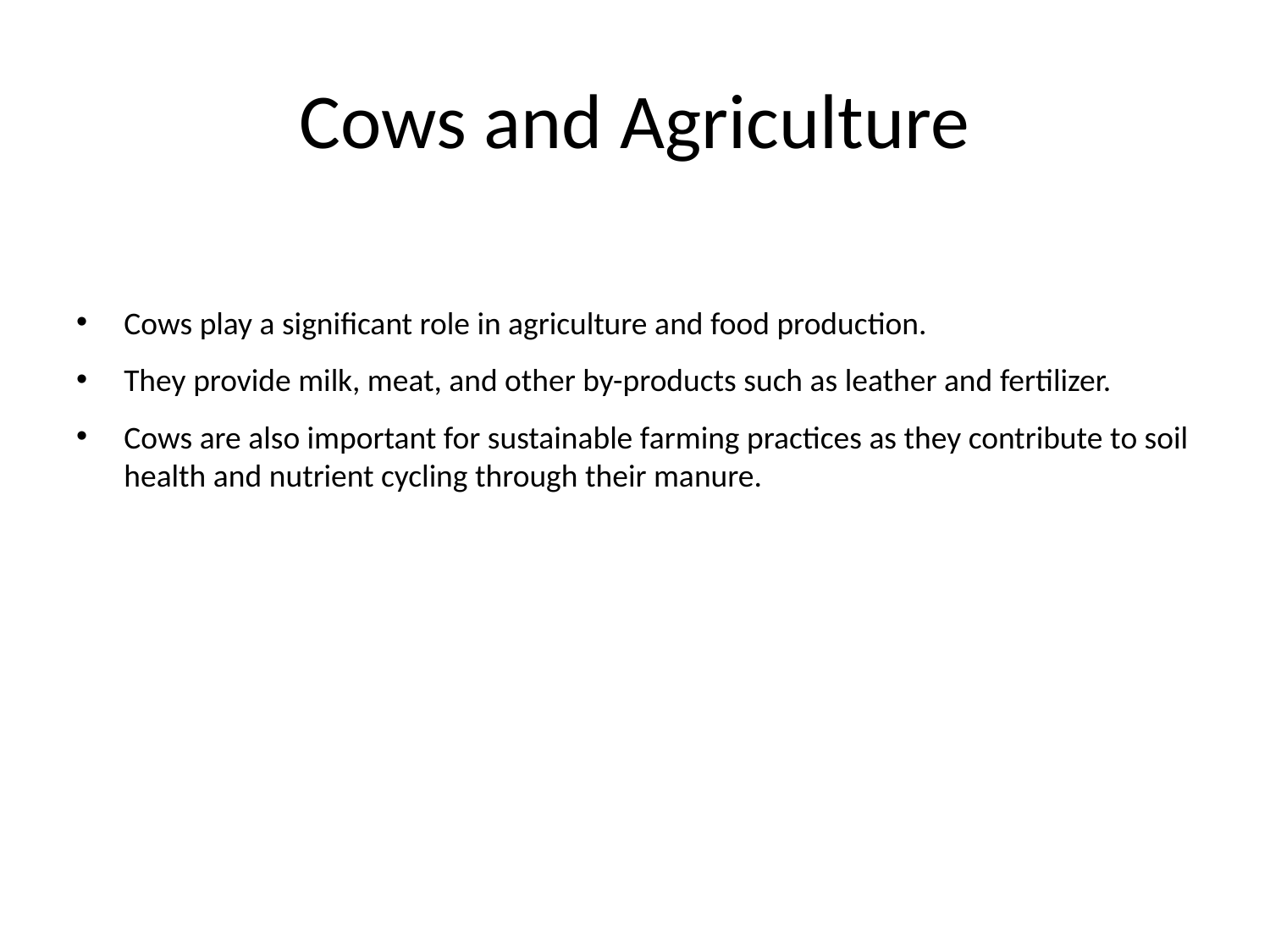

# Cows and Agriculture

Cows play a significant role in agriculture and food production.
They provide milk, meat, and other by-products such as leather and fertilizer.
Cows are also important for sustainable farming practices as they contribute to soil health and nutrient cycling through their manure.